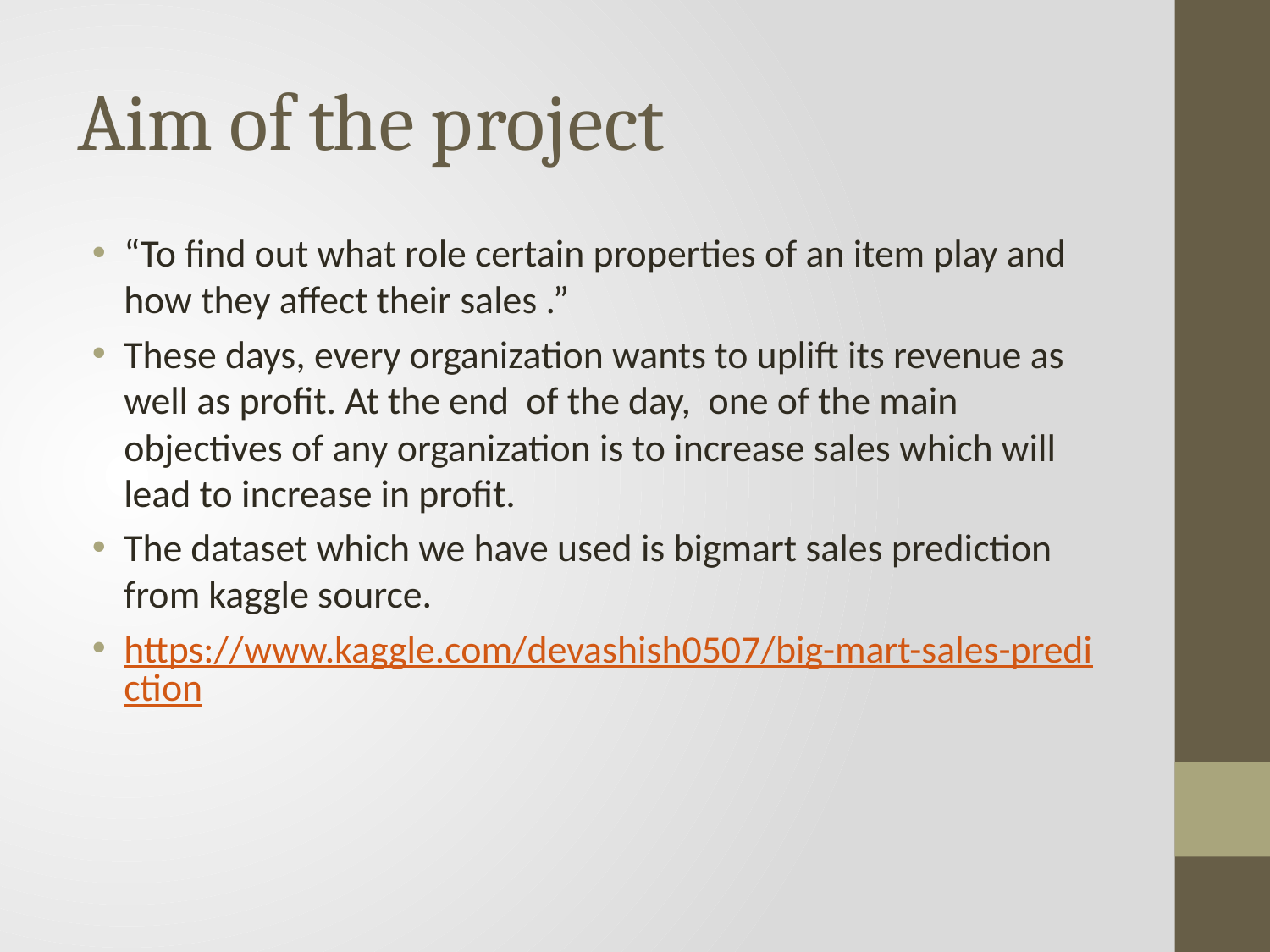

# Aim of the project
“To find out what role certain properties of an item play and how they affect their sales .”
These days, every organization wants to uplift its revenue as well as profit. At the end  of the day,  one of the main objectives of any organization is to increase sales which will lead to increase in profit.
The dataset which we have used is bigmart sales prediction from kaggle source.
https://www.kaggle.com/devashish0507/big-mart-sales-prediction